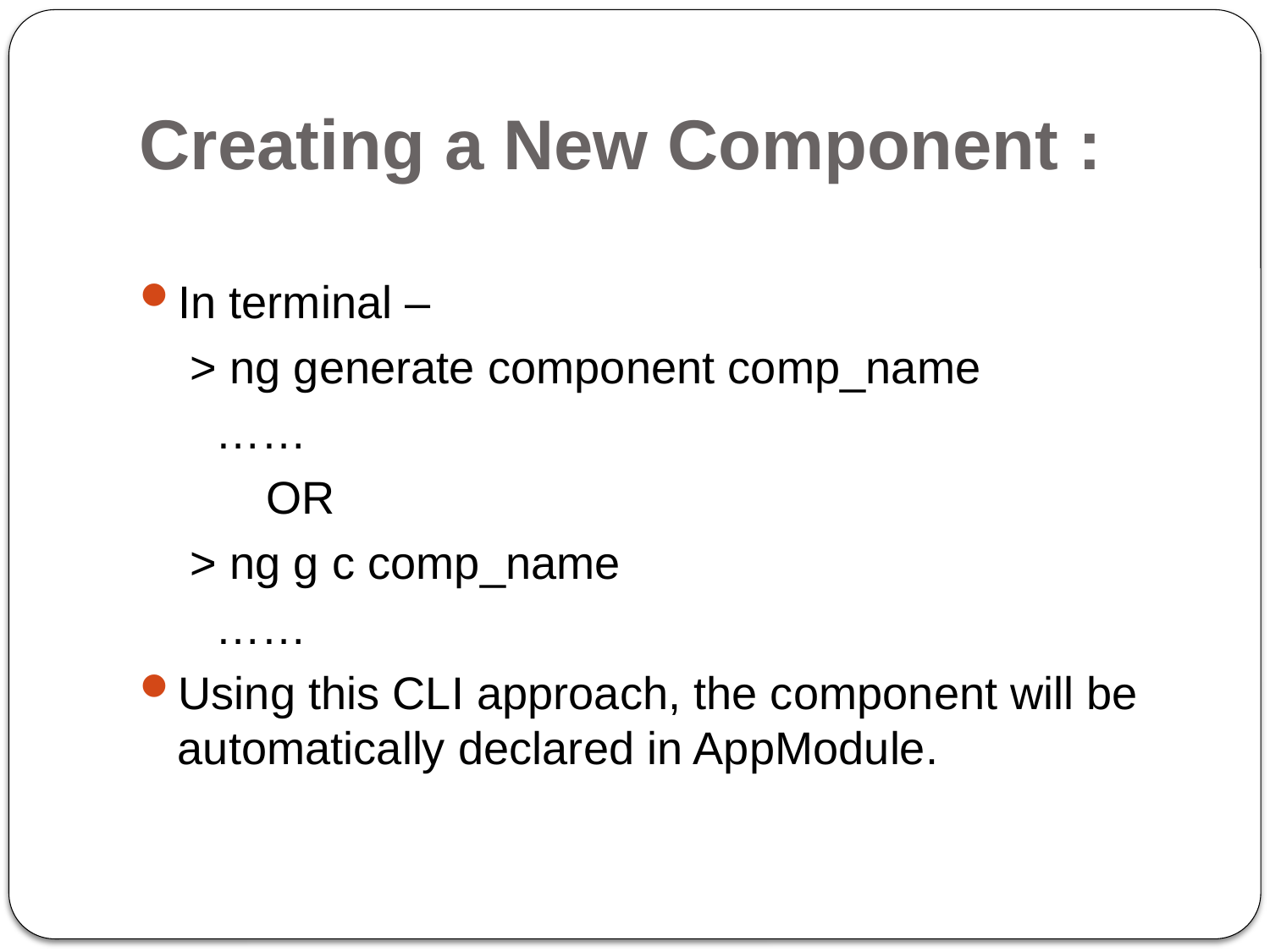

# Creating a New Component :

In terminal –
    > ng generate component comp_name
      ……
	OR
    > ng g c comp_name
      ……
Using this CLI approach, the component will be automatically declared in AppModule.